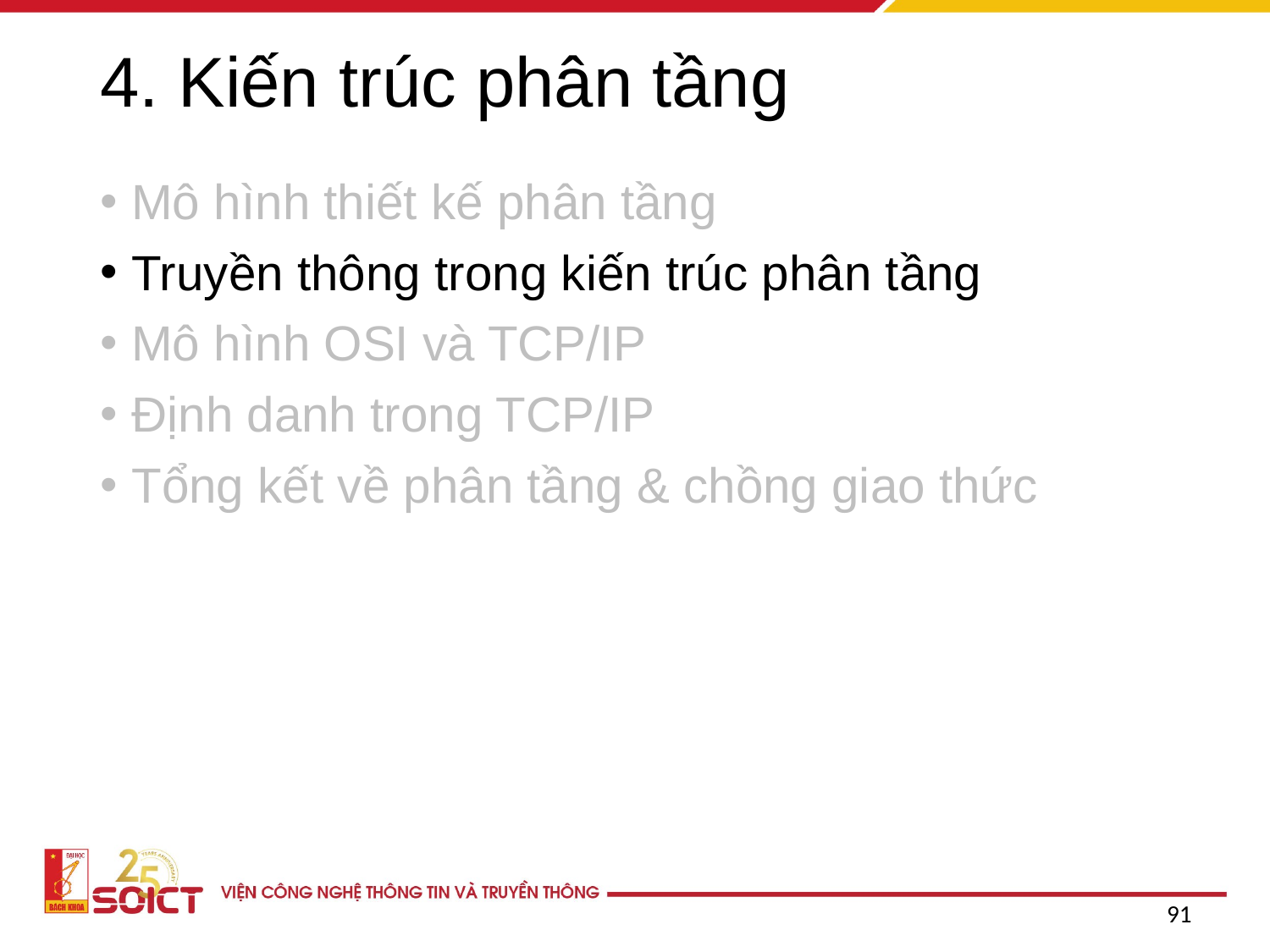

# 4. Kiến trúc phân tầng
Mô hình thiết kế phân tầng
Truyền thông trong kiến trúc phân tầng
Mô hình OSI và TCP/IP
Định danh trong TCP/IP
Tổng kết về phân tầng & chồng giao thức
91